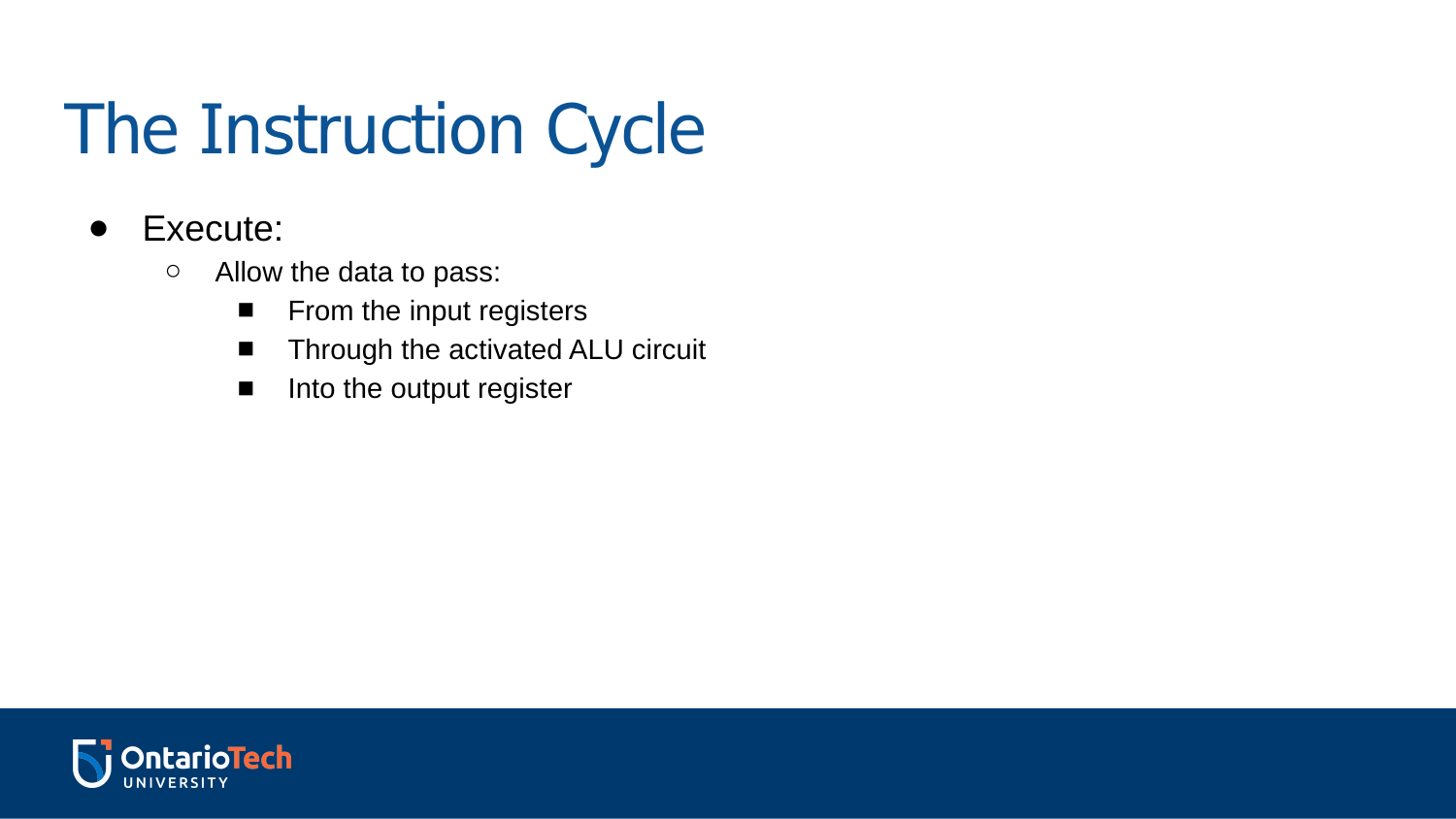

# The Instruction Cycle
Execute:
Allow the data to pass:
From the input registers
Through the activated ALU circuit
Into the output register